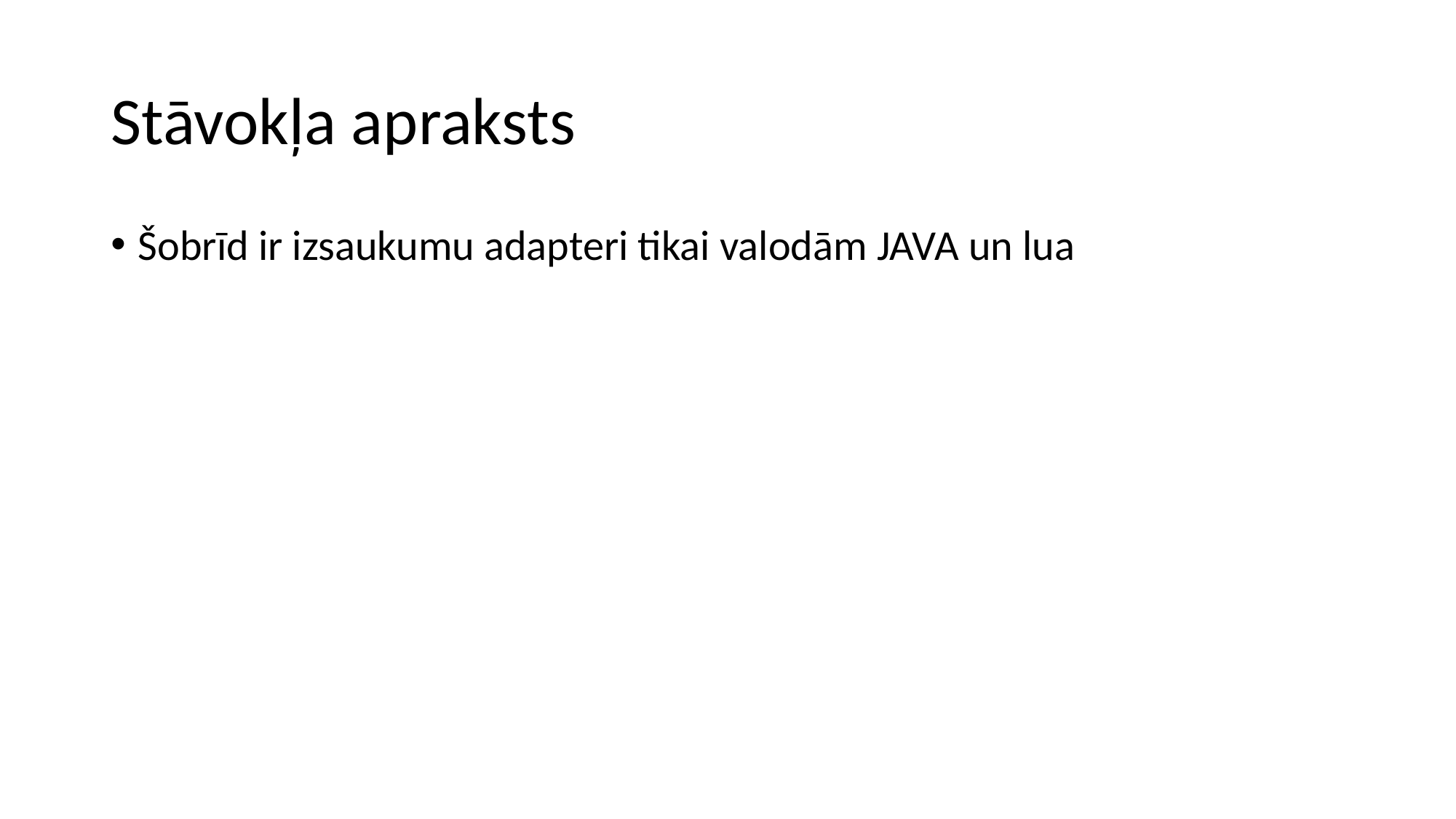

# Stāvokļa apraksts
Šobrīd ir izsaukumu adapteri tikai valodām JAVA un lua